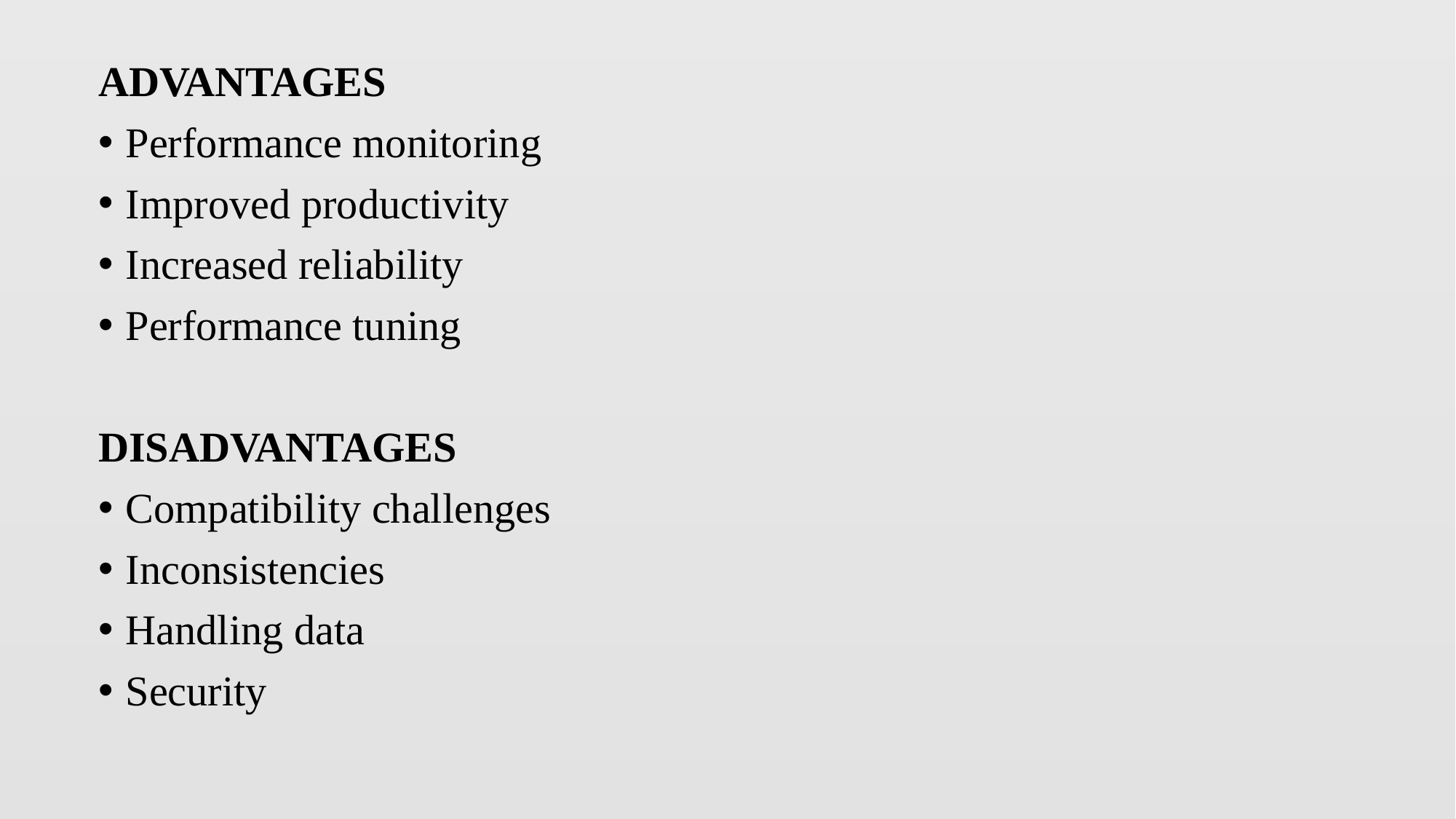

ADVANTAGES
Performance monitoring
Improved productivity
Increased reliability
Performance tuning

DISADVANTAGES
Compatibility challenges
Inconsistencies
Handling data
Security